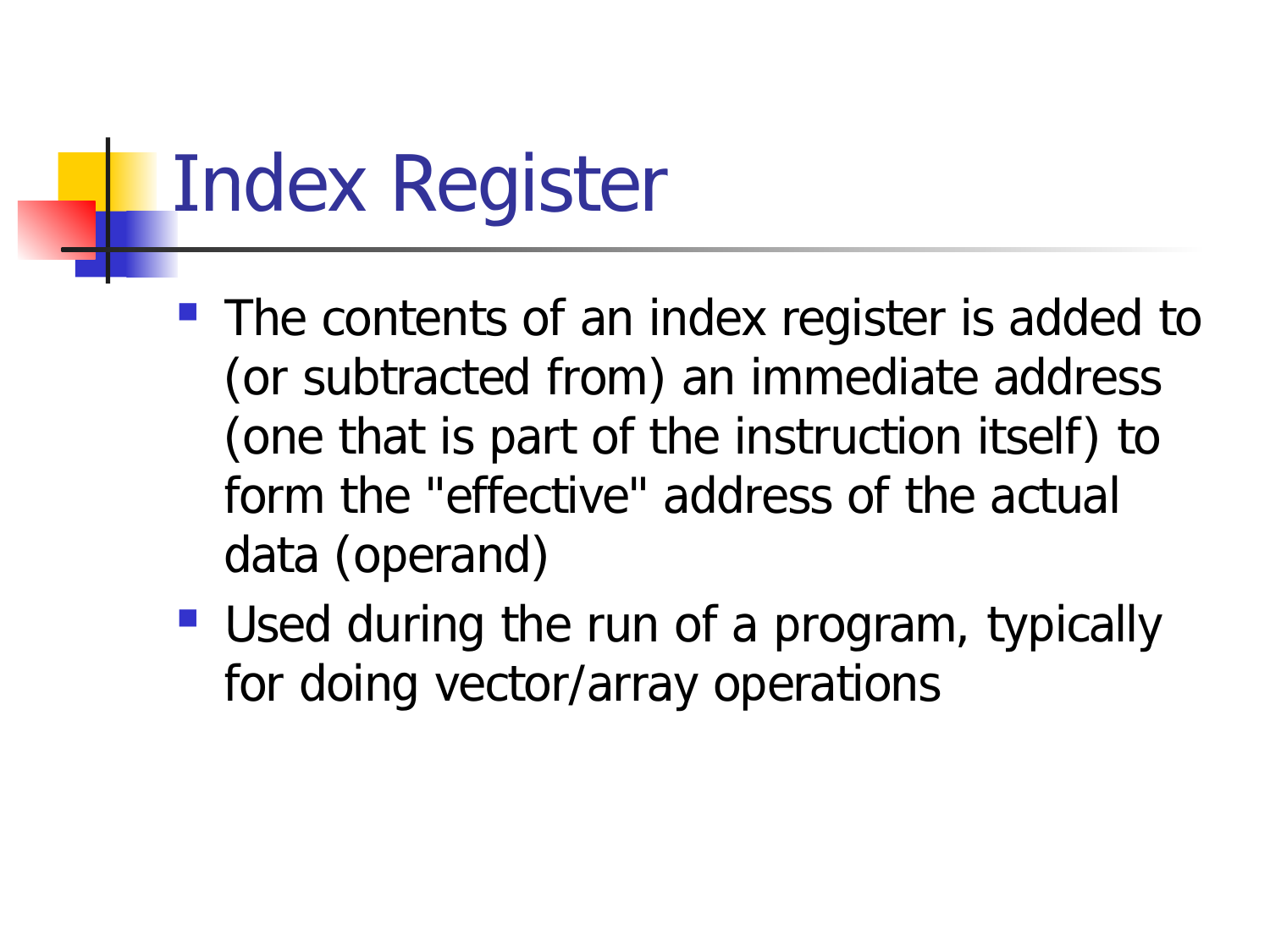

# Index Register
The contents of an index register is added to (or subtracted from) an immediate address (one that is part of the instruction itself) to form the "effective" address of the actual data (operand)
Used during the run of a program, typically for doing vector/array operations